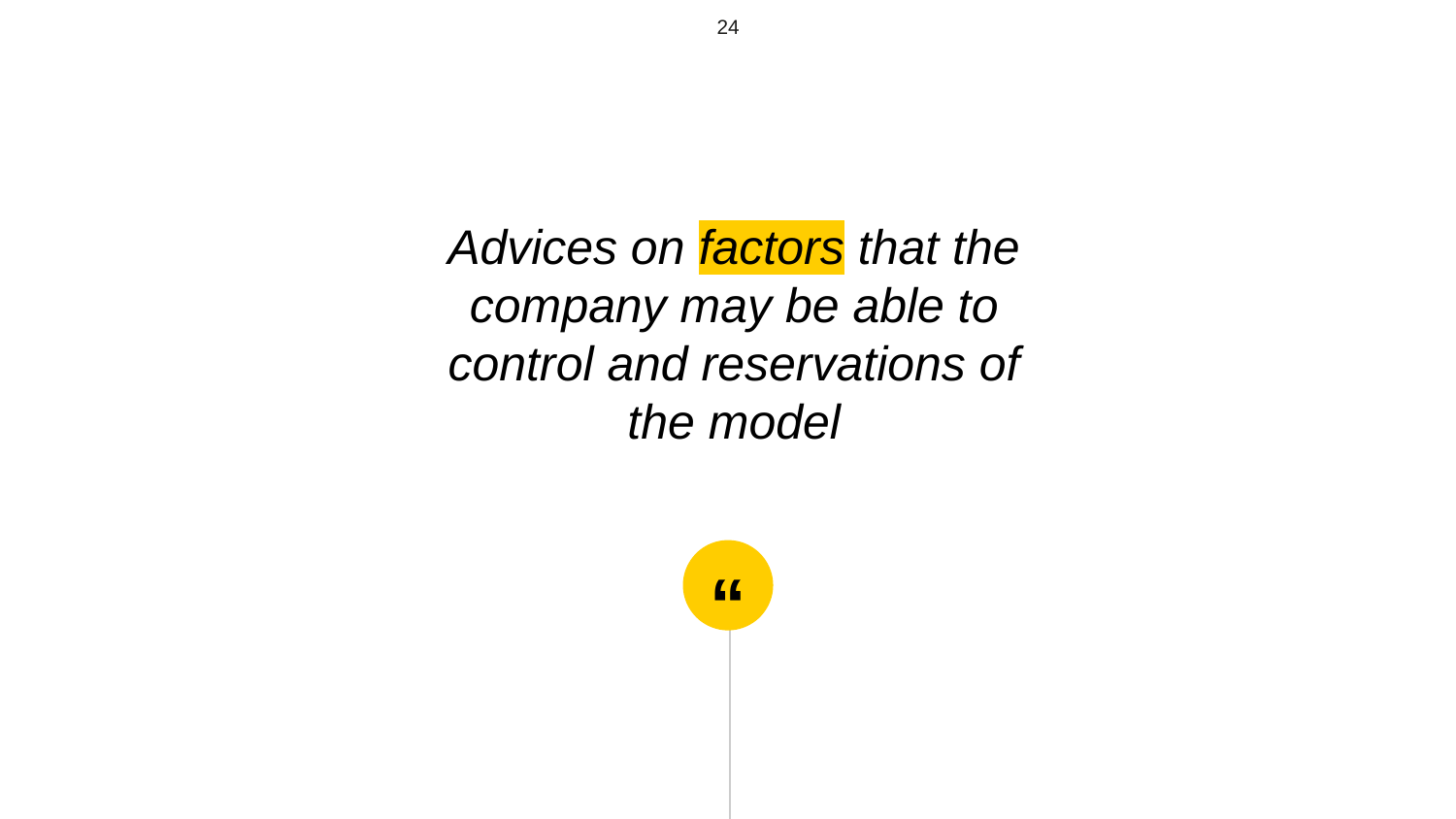

24
Advices on factors that the company may be able to control and reservations of the model